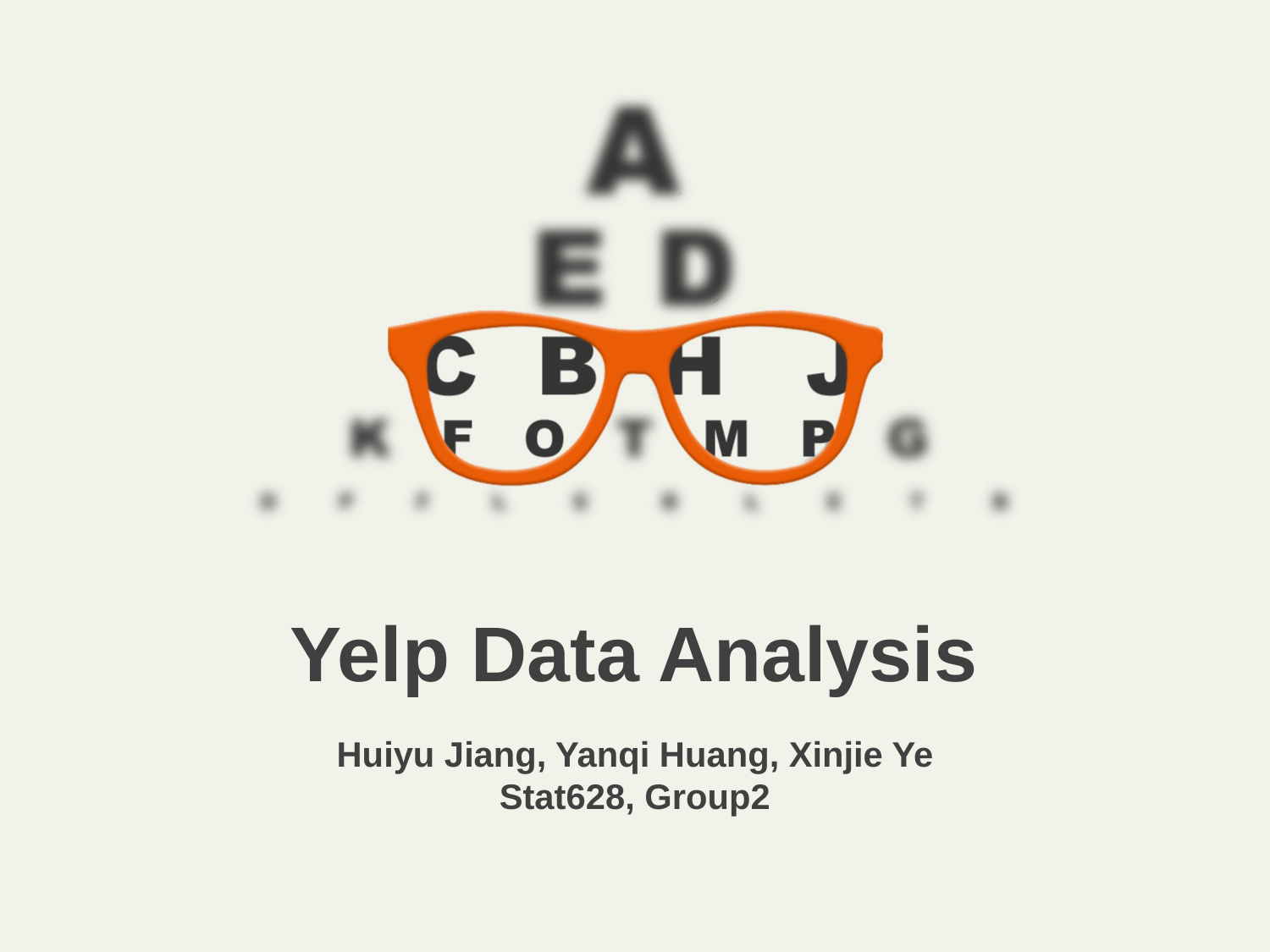

Yelp Data Analysis
Huiyu Jiang, Yanqi Huang, Xinjie Ye
Stat628, Group2